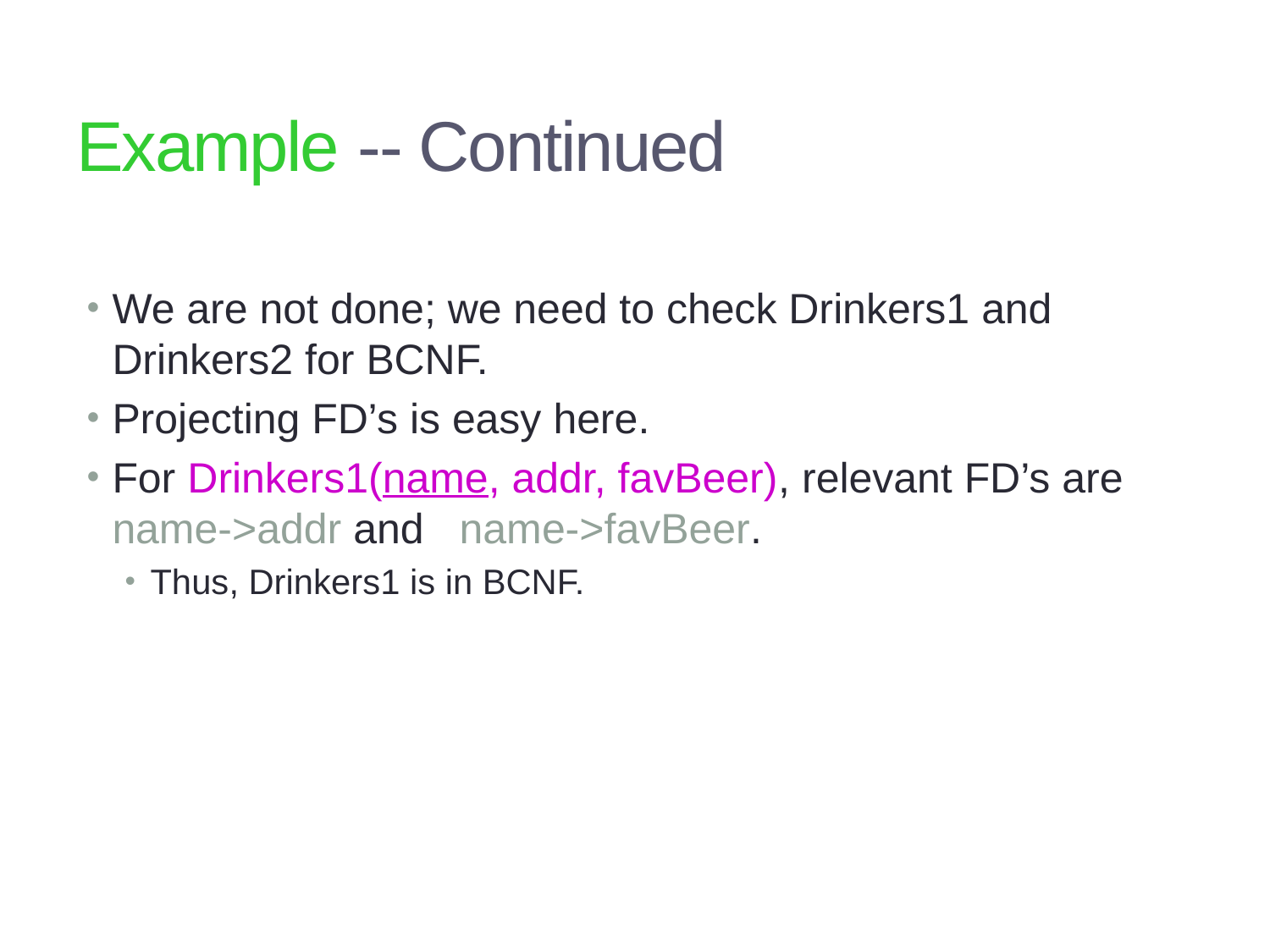

Database Systems and Concepts, CSCI 3030U, UOIT,                    Course Instructor: Jarek Szlichta
46
# Example -- Continued
We are not done; we need to check Drinkers1 and Drinkers2 for BCNF.
Projecting FD’s is easy here.
For Drinkers1(name, addr, favBeer), relevant FD’s are name->addr and   name->favBeer.
Thus, Drinkers1 is in BCNF.